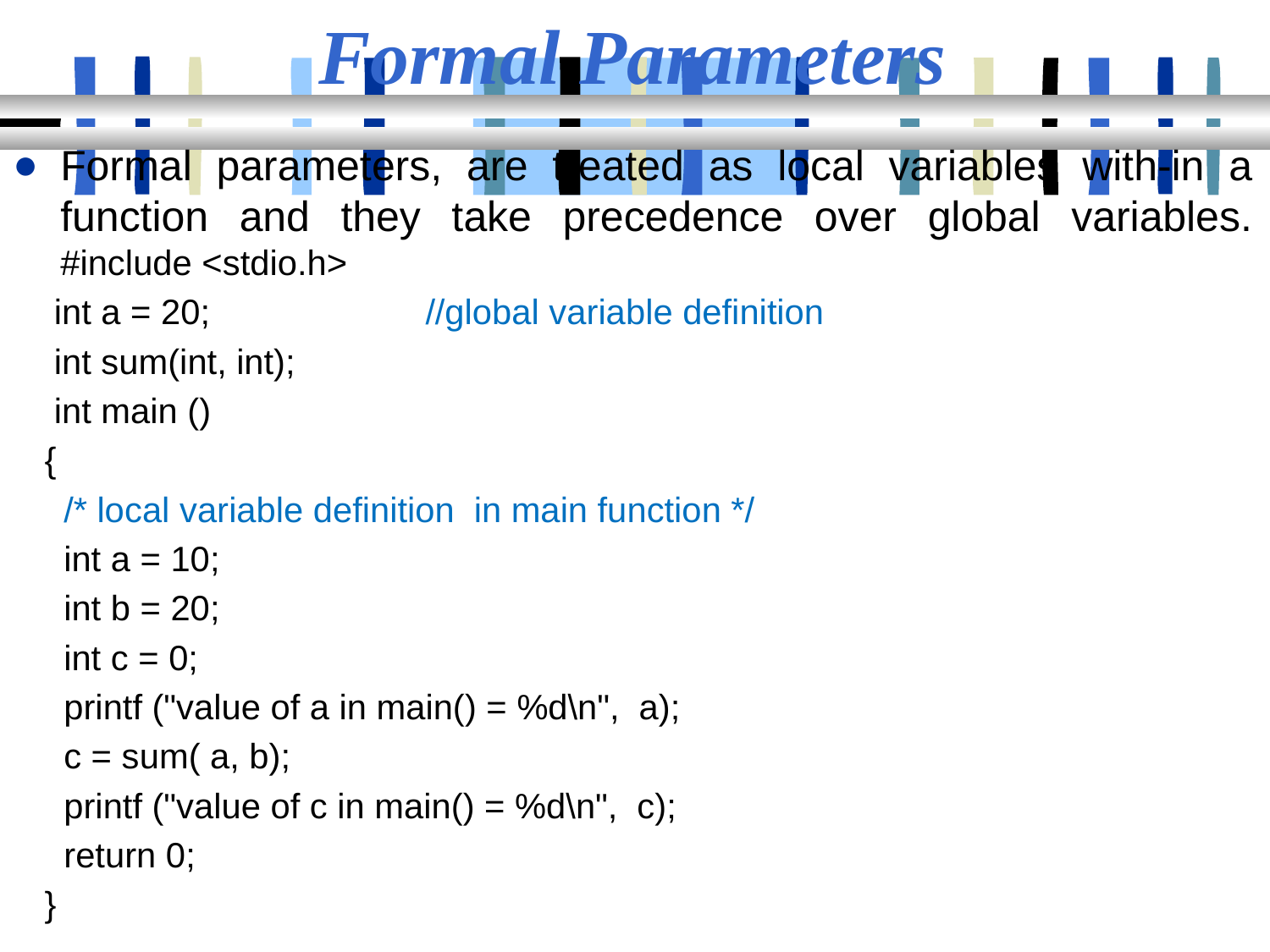

# Formal Parameters
Formal parameters, are treated as local variables with-in a function and they take precedence over global variables. #include <stdio.h>
 int a = 20; 		//global variable definition
 int sum(int, int);
 int main ()
{
  /* local variable definition  in main function */
  int a = 10;
  int b = 20;
  int c = 0;
  printf ("value of a in main() = %d\n",  a);
  c = sum( a, b);
  printf ("value of c in main() = %d\n",  c);
  return 0;
}